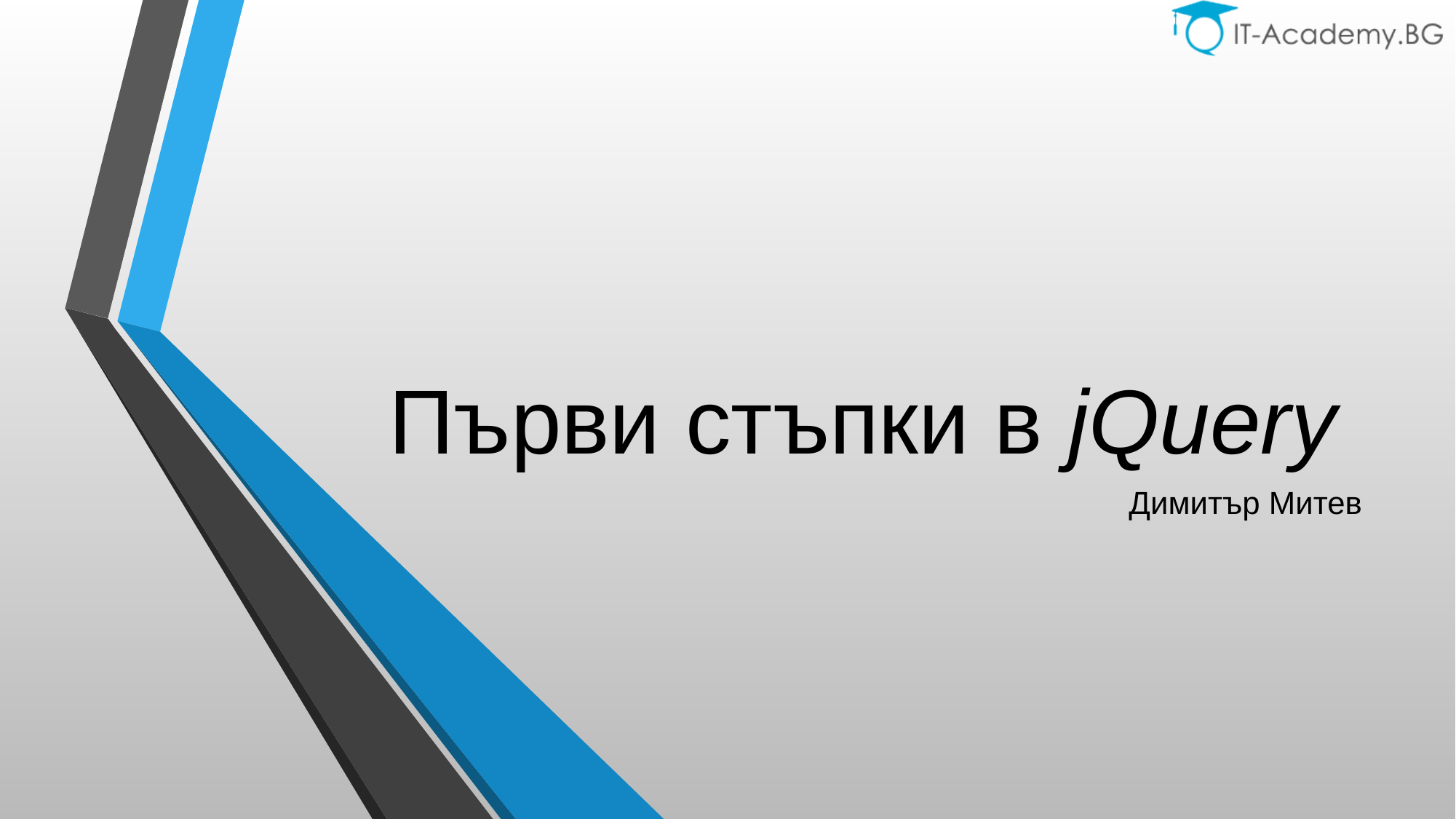

# Първи стъпки в jQuery
Димитър Mитев